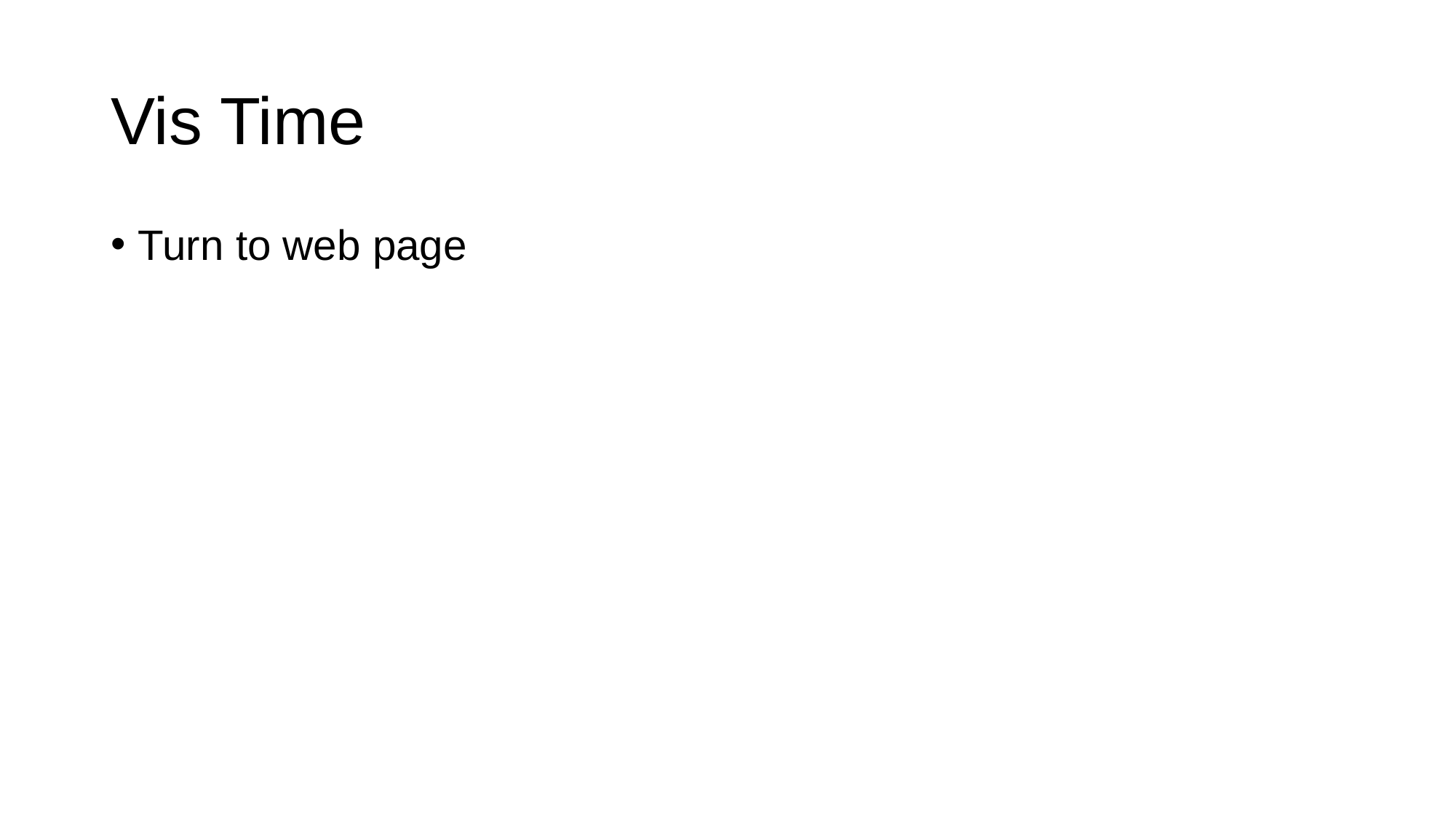

# Vis Time
Turn to web page